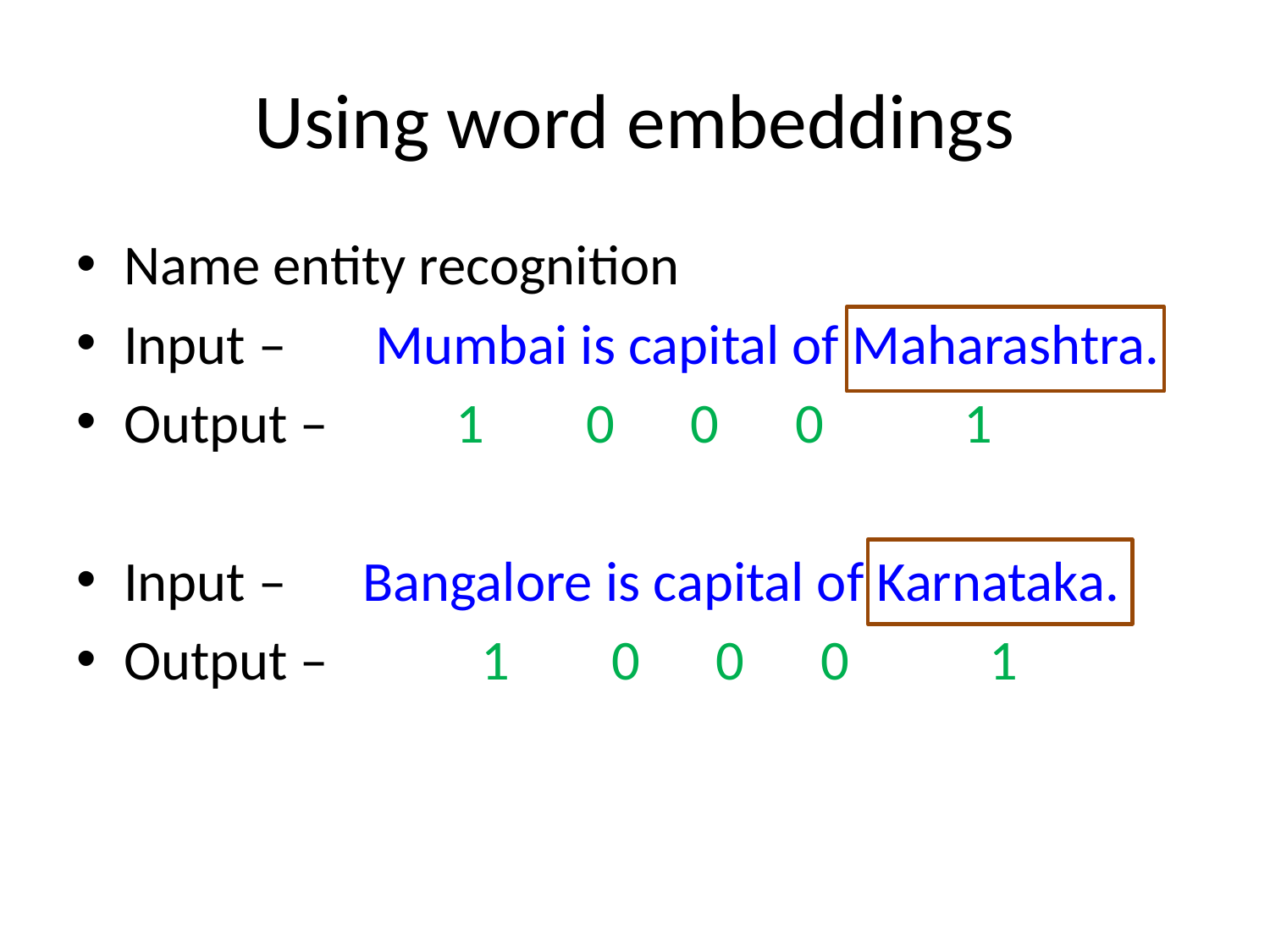

# Using word embeddings
Name entity recognition
Input –       Mumbai is capital of Maharashtra.
Output –          1        0      0      0           1

Input –      Bangalore is capital of Karnataka.
Output –            1        0      0      0           1